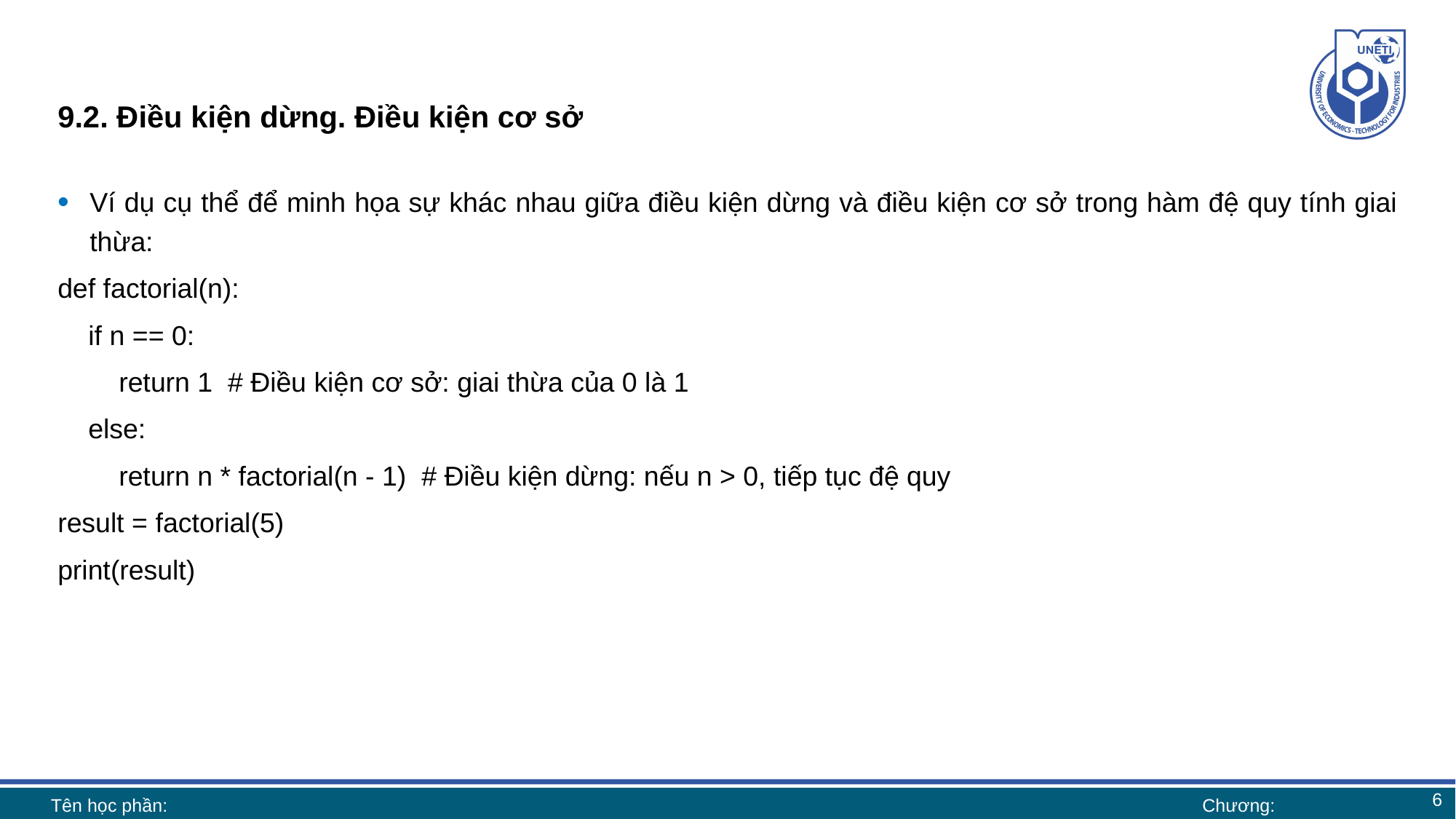

# 9.2. Điều kiện dừng. Điều kiện cơ sở
Ví dụ cụ thể để minh họa sự khác nhau giữa điều kiện dừng và điều kiện cơ sở trong hàm đệ quy tính giai thừa:
def factorial(n):
    if n == 0:
        return 1  # Điều kiện cơ sở: giai thừa của 0 là 1
    else:
        return n * factorial(n - 1)  # Điều kiện dừng: nếu n > 0, tiếp tục đệ quy
result = factorial(5)
print(result)
6
Tên học phần:
Chương: